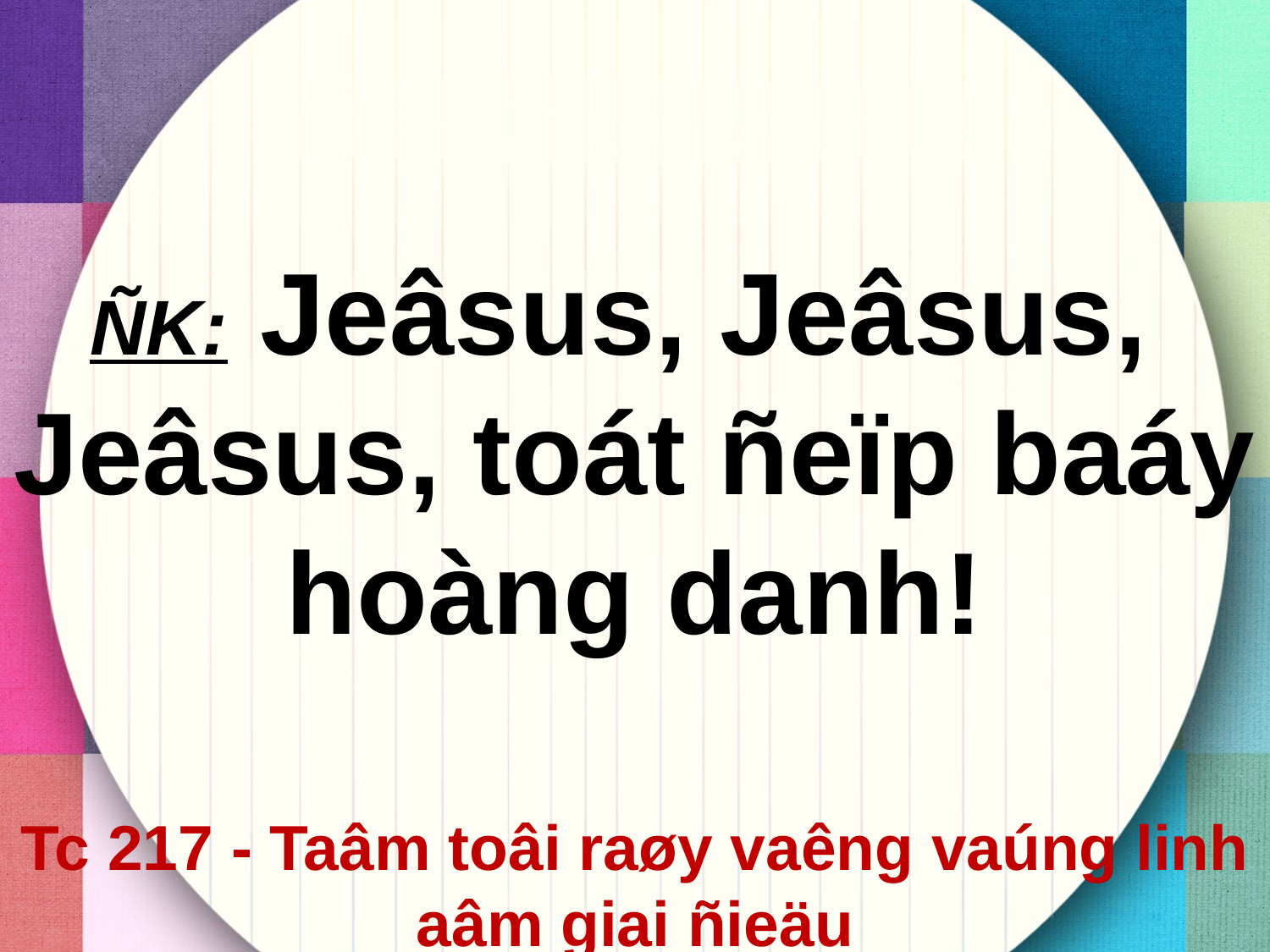

ÑK: Jeâsus, Jeâsus,
Jeâsus, toát ñeïp baáy
hoàng danh!
Tc 217 - Taâm toâi raøy vaêng vaúng linh aâm giai ñieäu